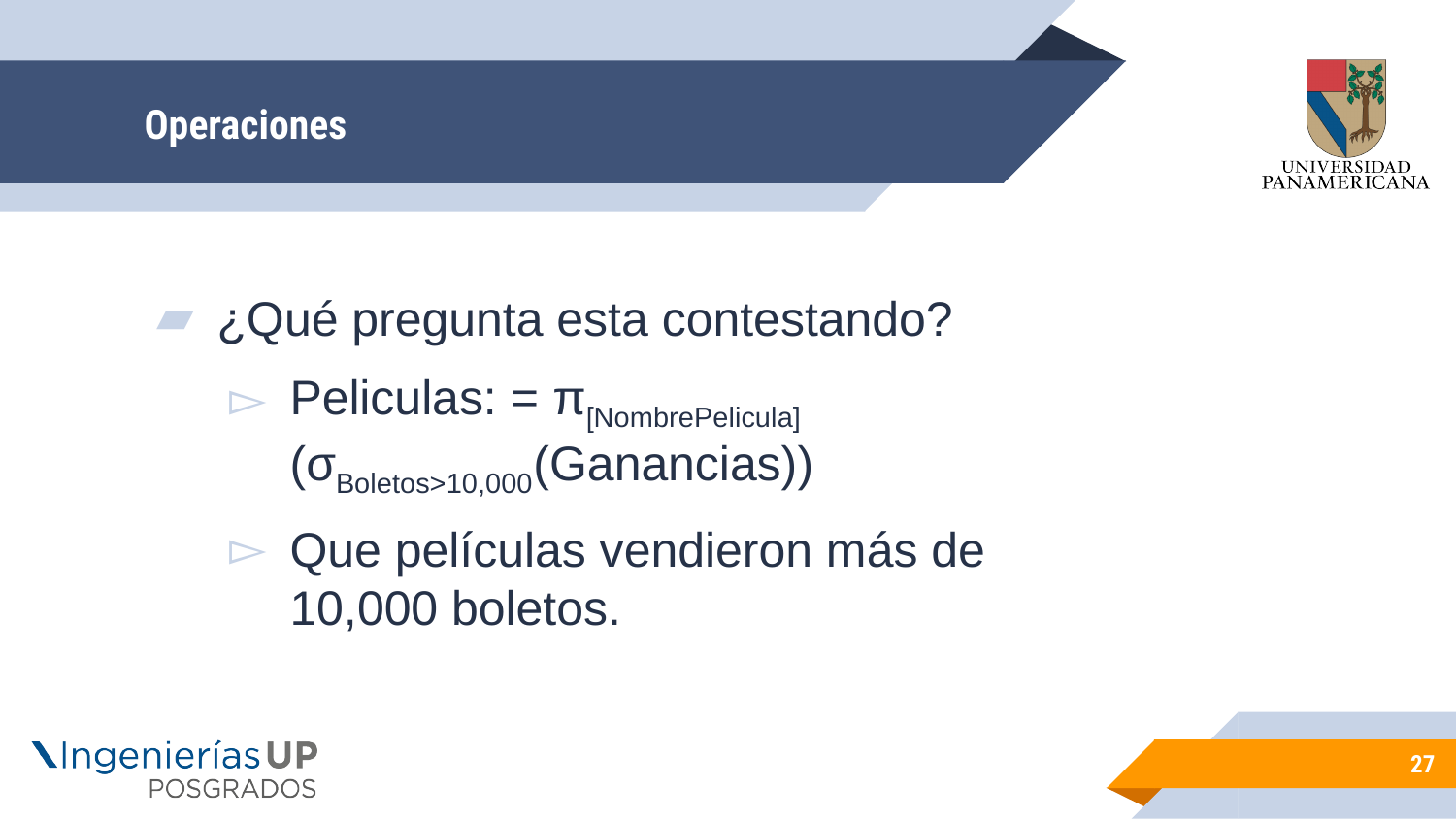

# Operaciones
¿Qué pregunta esta contestando?
Peliculas: = π[NombrePelicula](σBoletos>10,000(Ganancias))
Que películas vendieron más de 10,000 boletos.
27